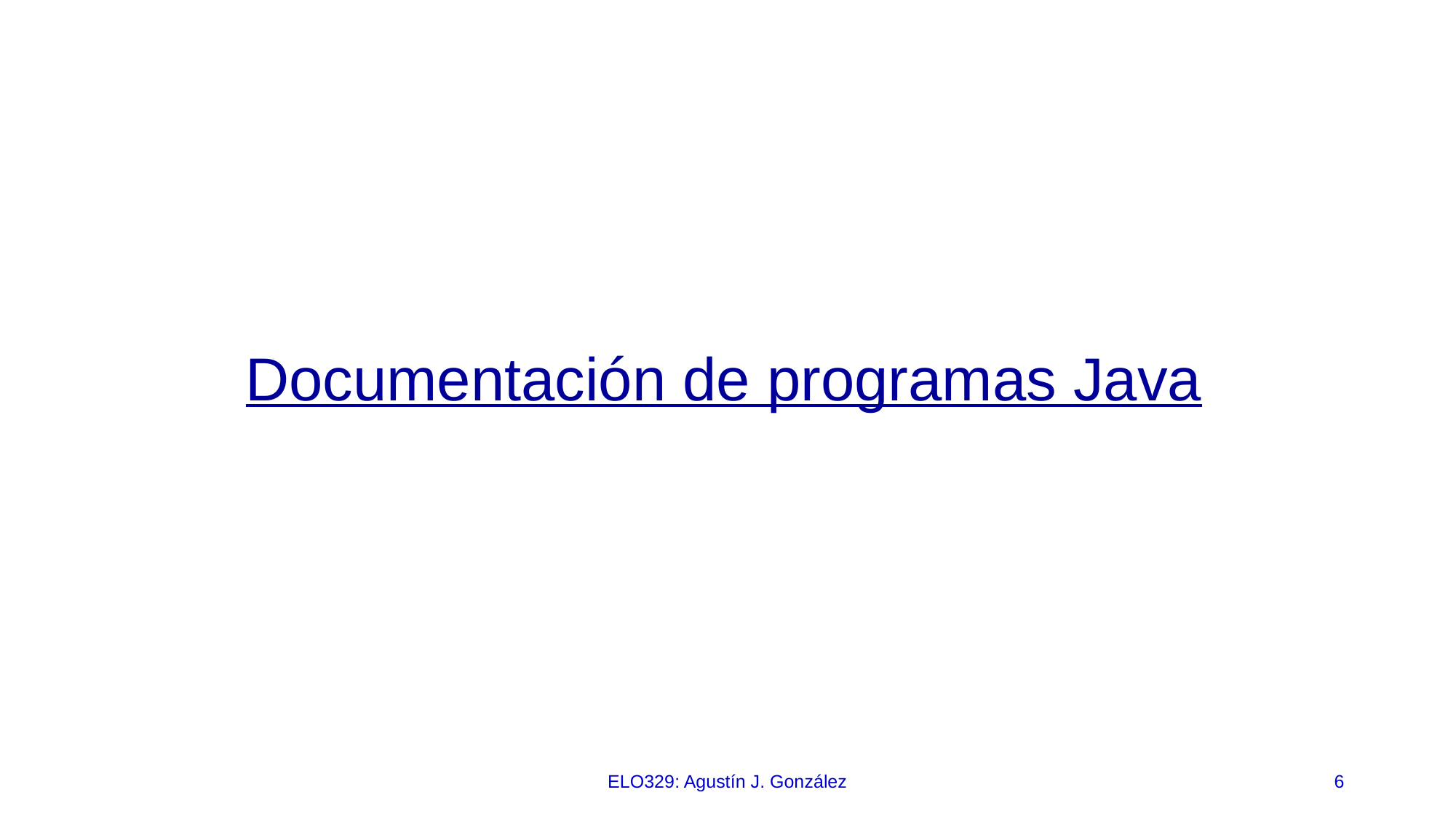

# Documentación de programas Java

ELO329: Agustín J. González
6